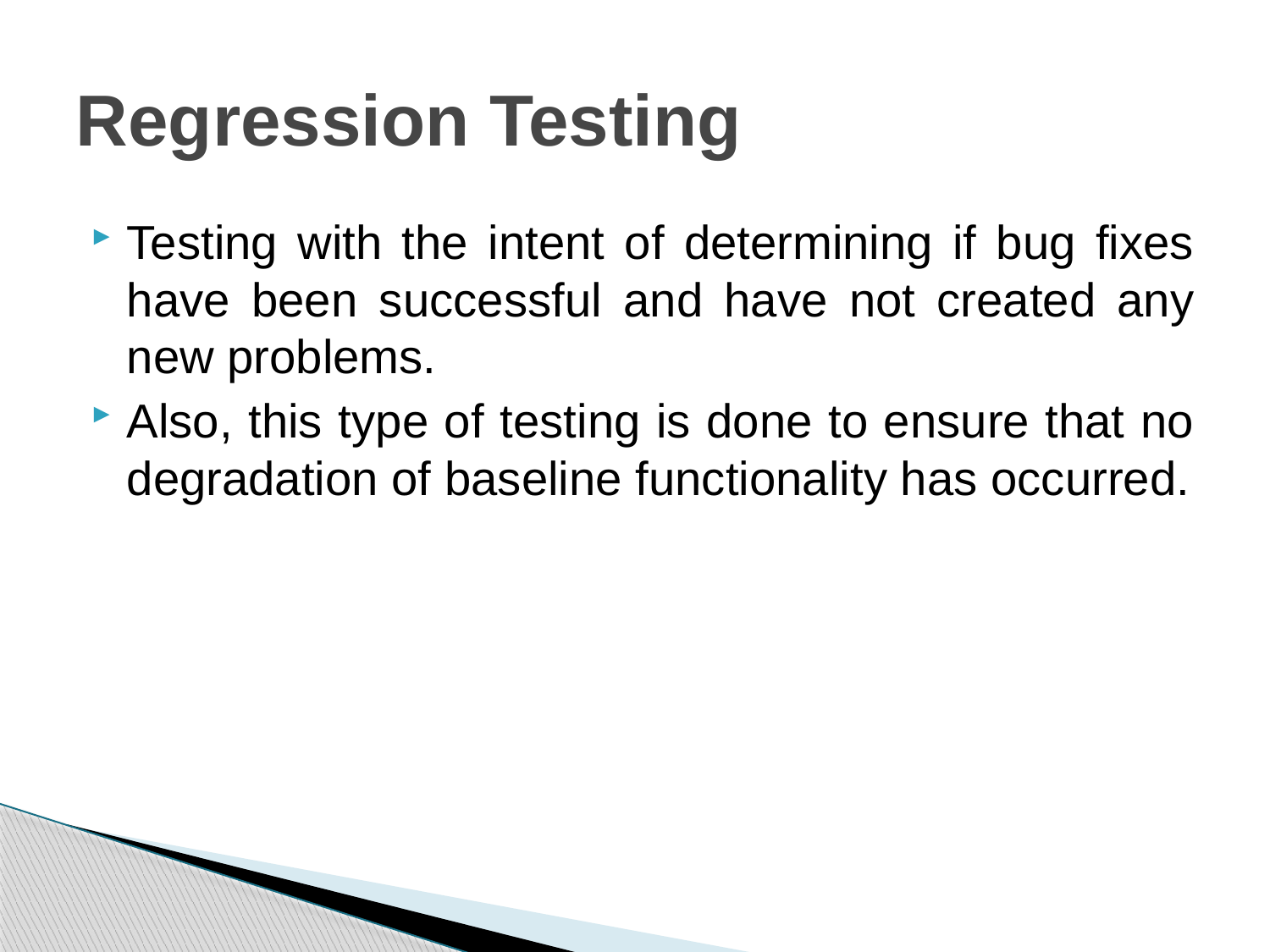

# Regression Testing
Testing with the intent of determining if bug fixes have been successful and have not created any new problems.
Also, this type of testing is done to ensure that no degradation of baseline functionality has occurred.